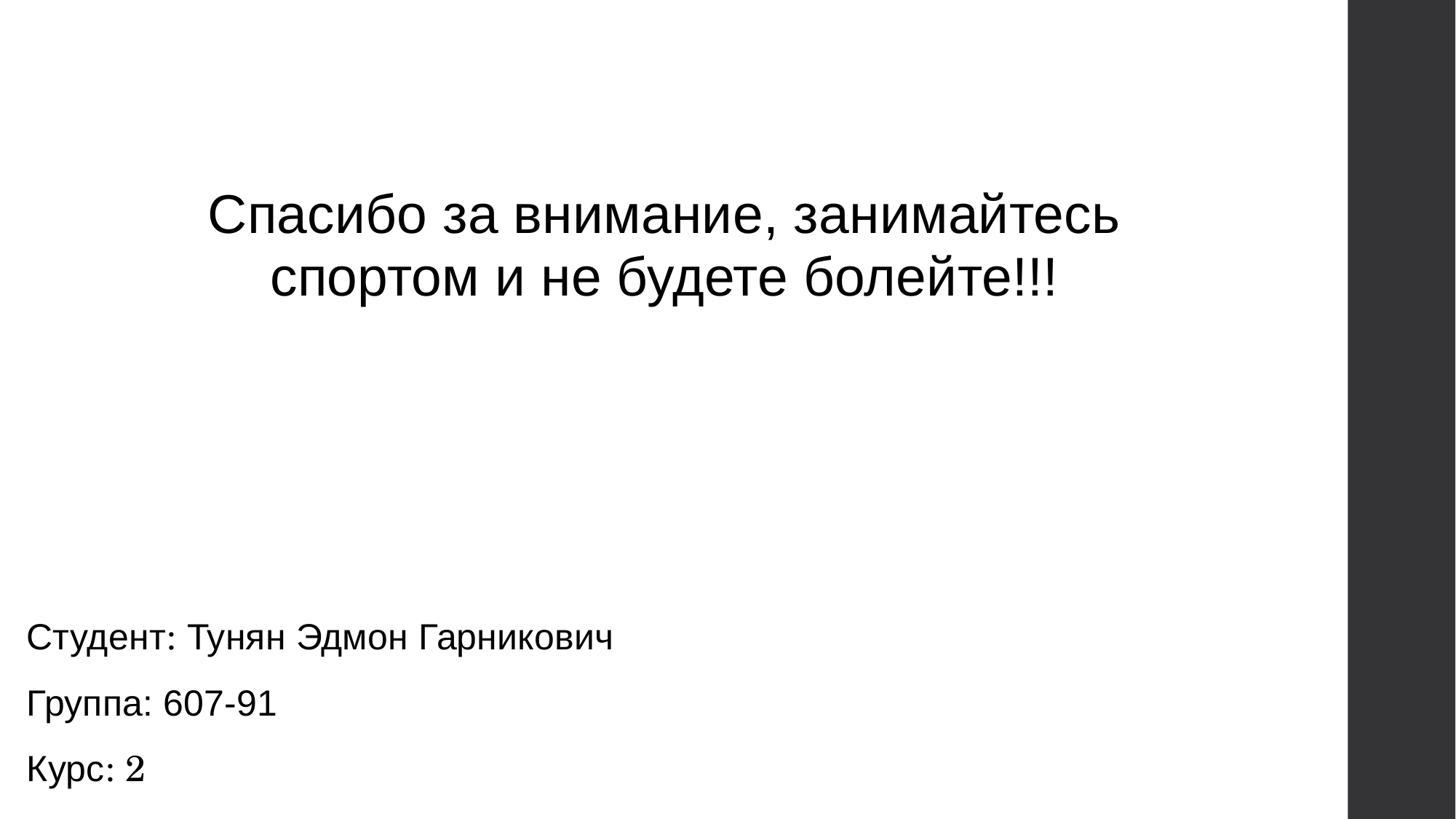

Спасибо за внимание, занимайтесь спортом и не будете болейте!!!
Студент: Тунян Эдмон Гарникович
Группа: 607-91
Курс: 2